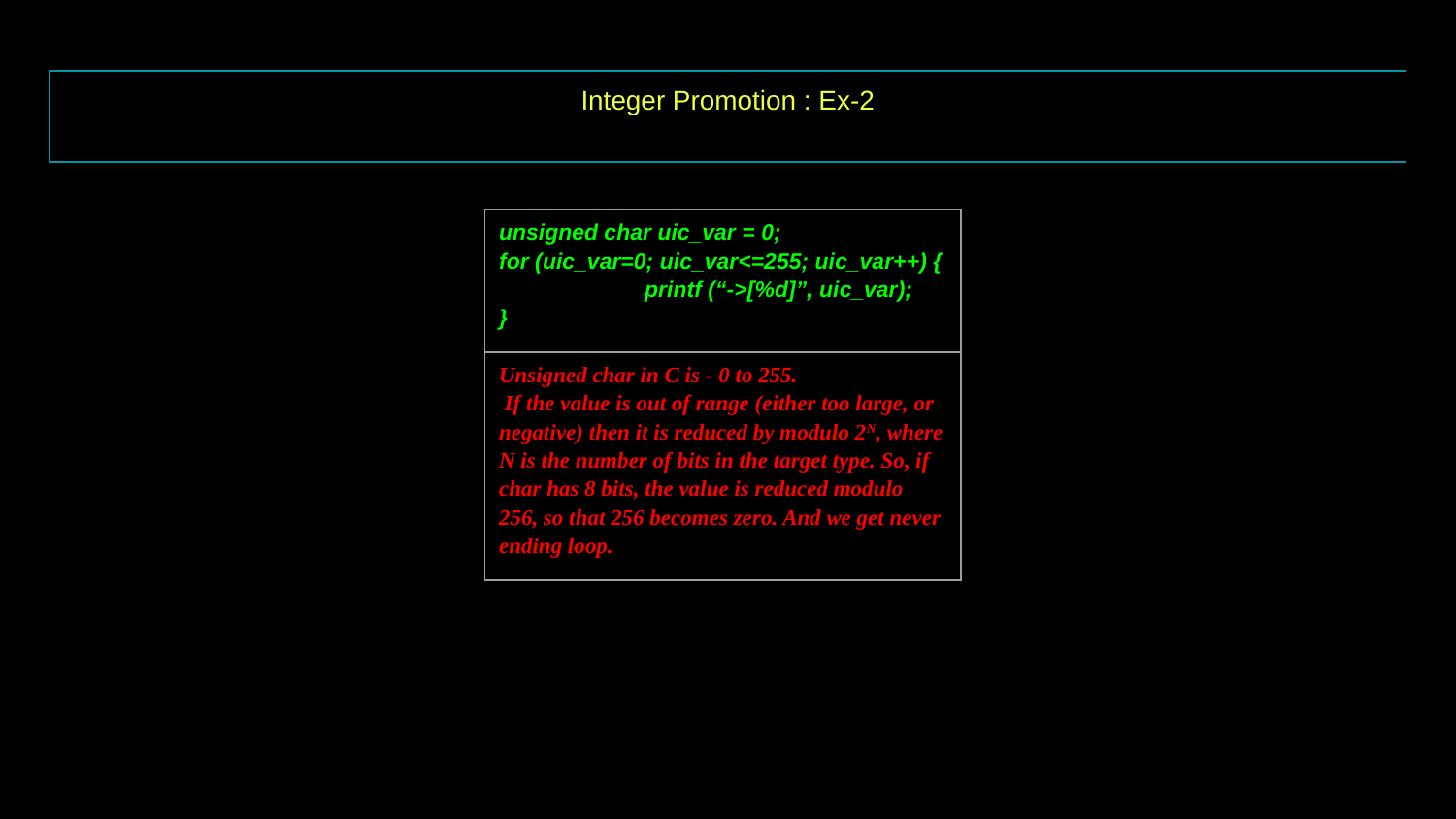

Integer Promotion : Ex-2

| unsigned char uic\_var = 0; for (uic\_var=0; uic\_var<=255; uic\_var++) { printf (“->[%d]”, uic\_var); } |
| --- |
| Unsigned char in C is - 0 to 255. If the value is out of range (either too large, or negative) then it is reduced by modulo 2N, where N is the number of bits in the target type. So, if char has 8 bits, the value is reduced modulo 256, so that 256 becomes zero. And we get never ending loop. |